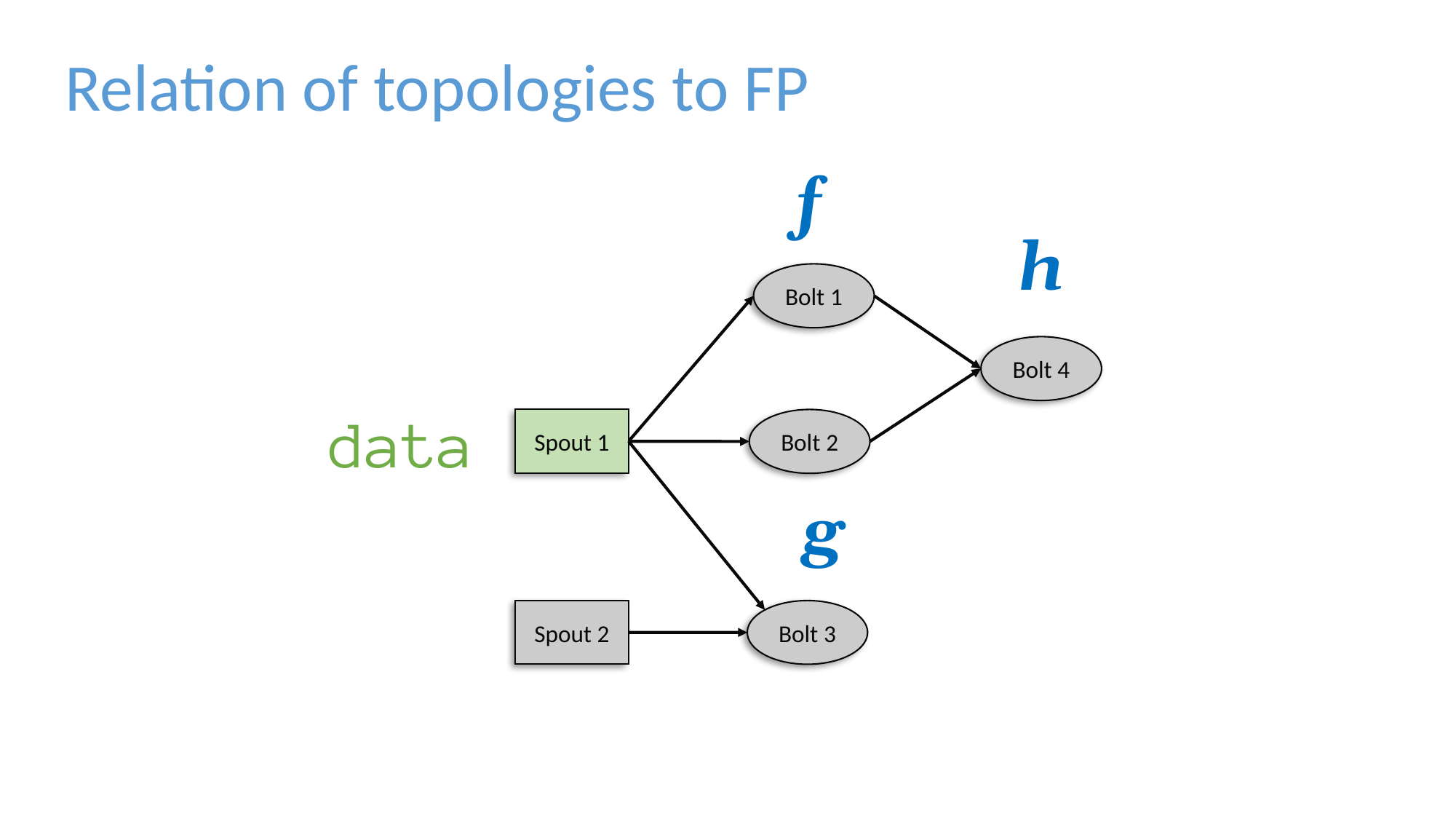

Relation of topologies to FP

f
h
data
g
Bolt 1
Bolt 4
Spout 1
Bolt 2
Spout 2
Bolt 3